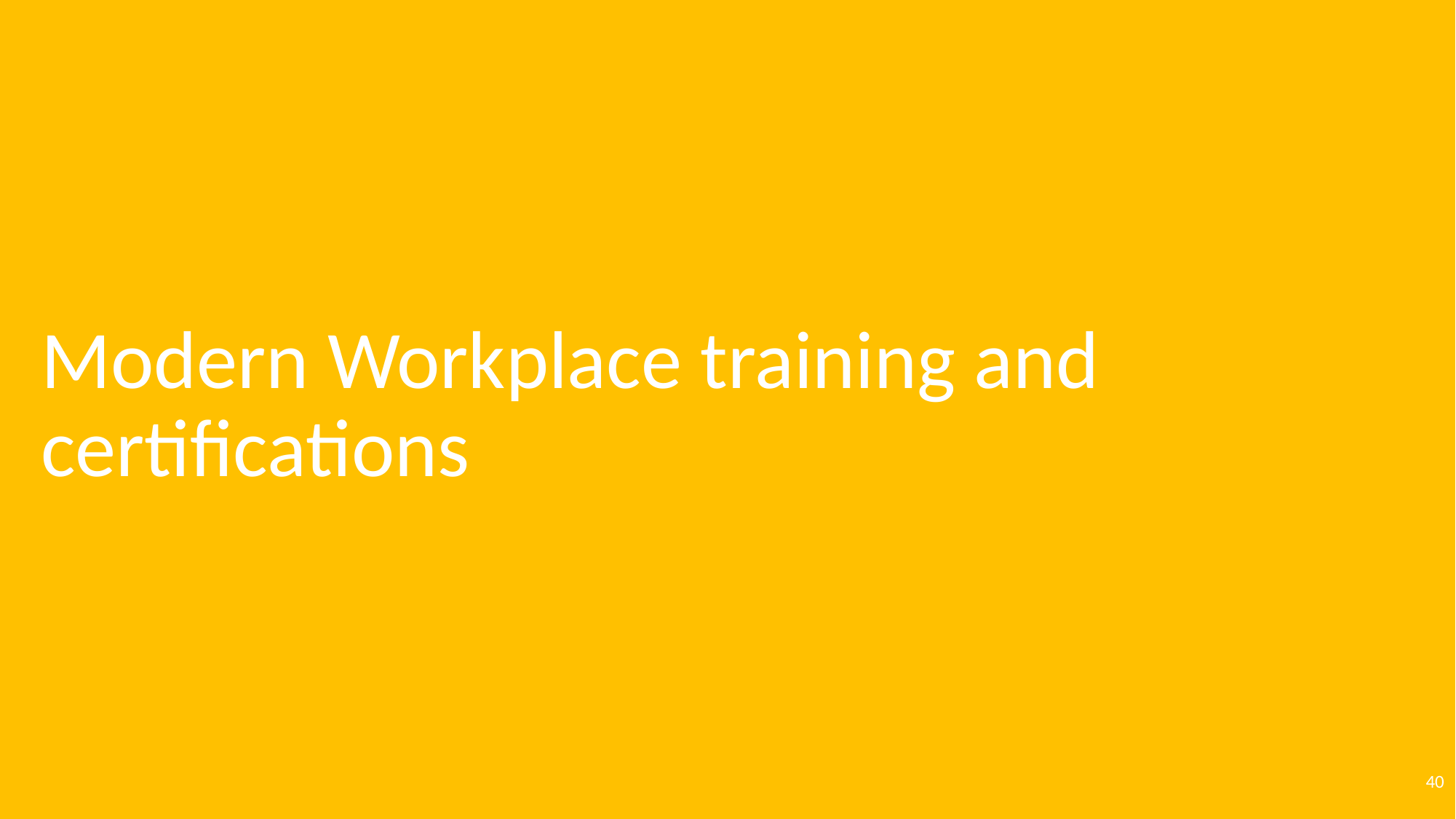

# Modern Workplace training and certifications
40